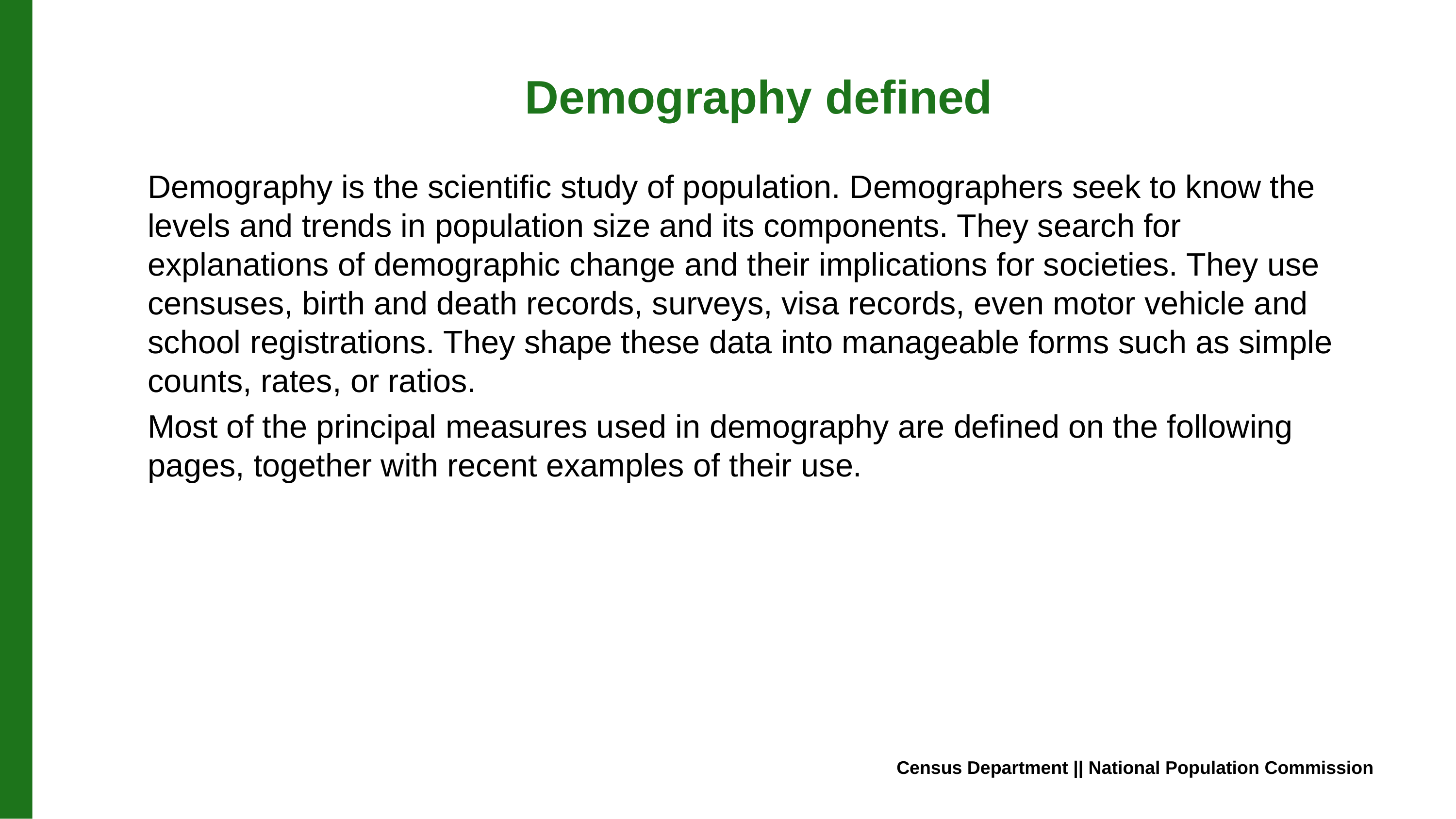

# Demography defined
Demography is the scientific study of population. Demographers seek to know the levels and trends in population size and its components. They search for explanations of demographic change and their implications for societies. They use censuses, birth and death records, surveys, visa records, even motor vehicle and school registrations. They shape these data into manageable forms such as simple counts, rates, or ratios.
Most of the principal measures used in demography are defined on the following pages, together with recent examples of their use.